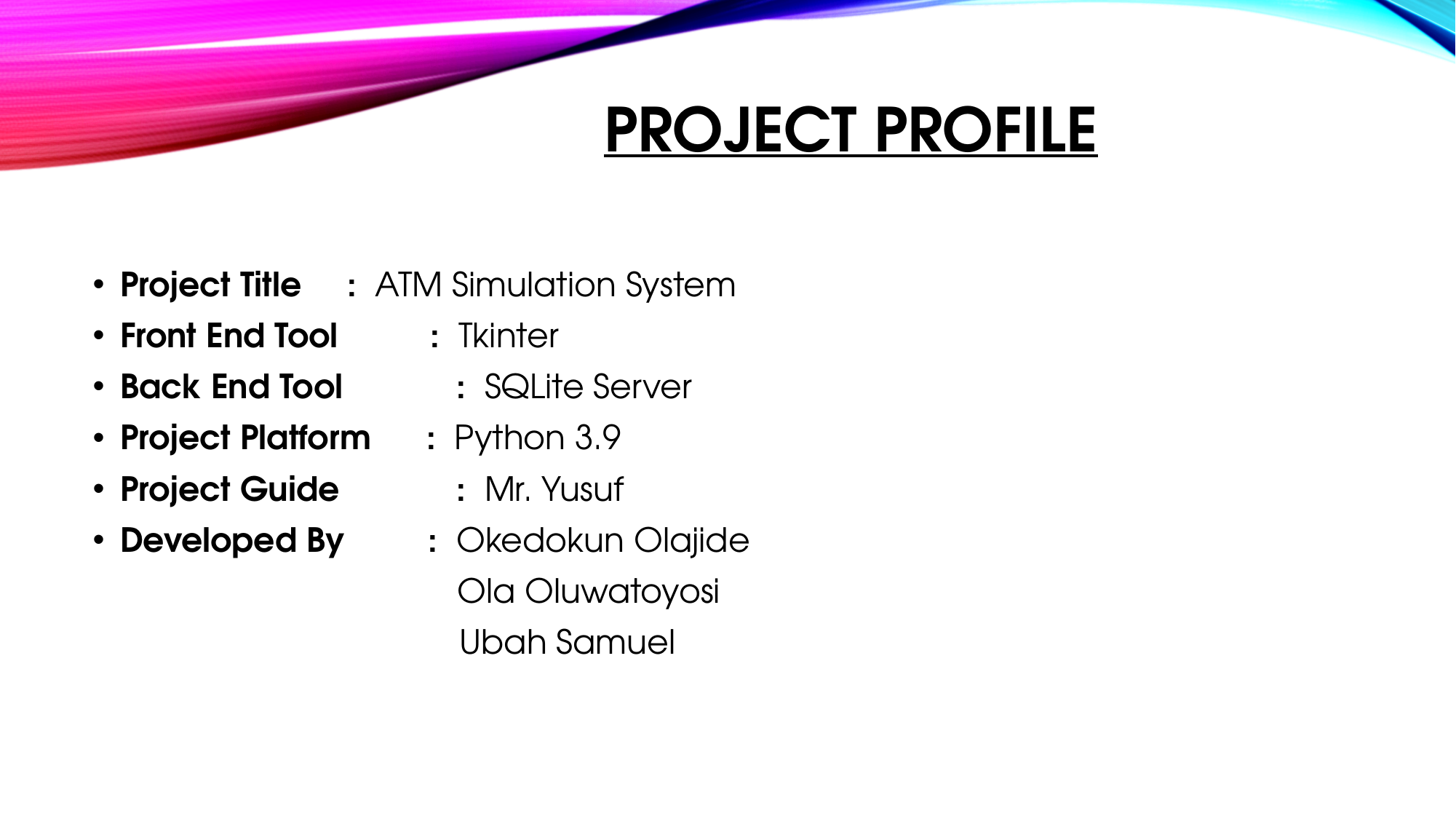

# Project Profile
Project Title 	 :  ATM Simulation System
Front End Tool          :  Tkinter
Back End Tool 	 :  SQLite Server
Project Platform      :  Python 3.9
Project Guide 	 :  Mr. Yusuf
Developed By         :  Okedokun Olajide
	 	 	    Ola Oluwatoyosi
		                Ubah Samuel